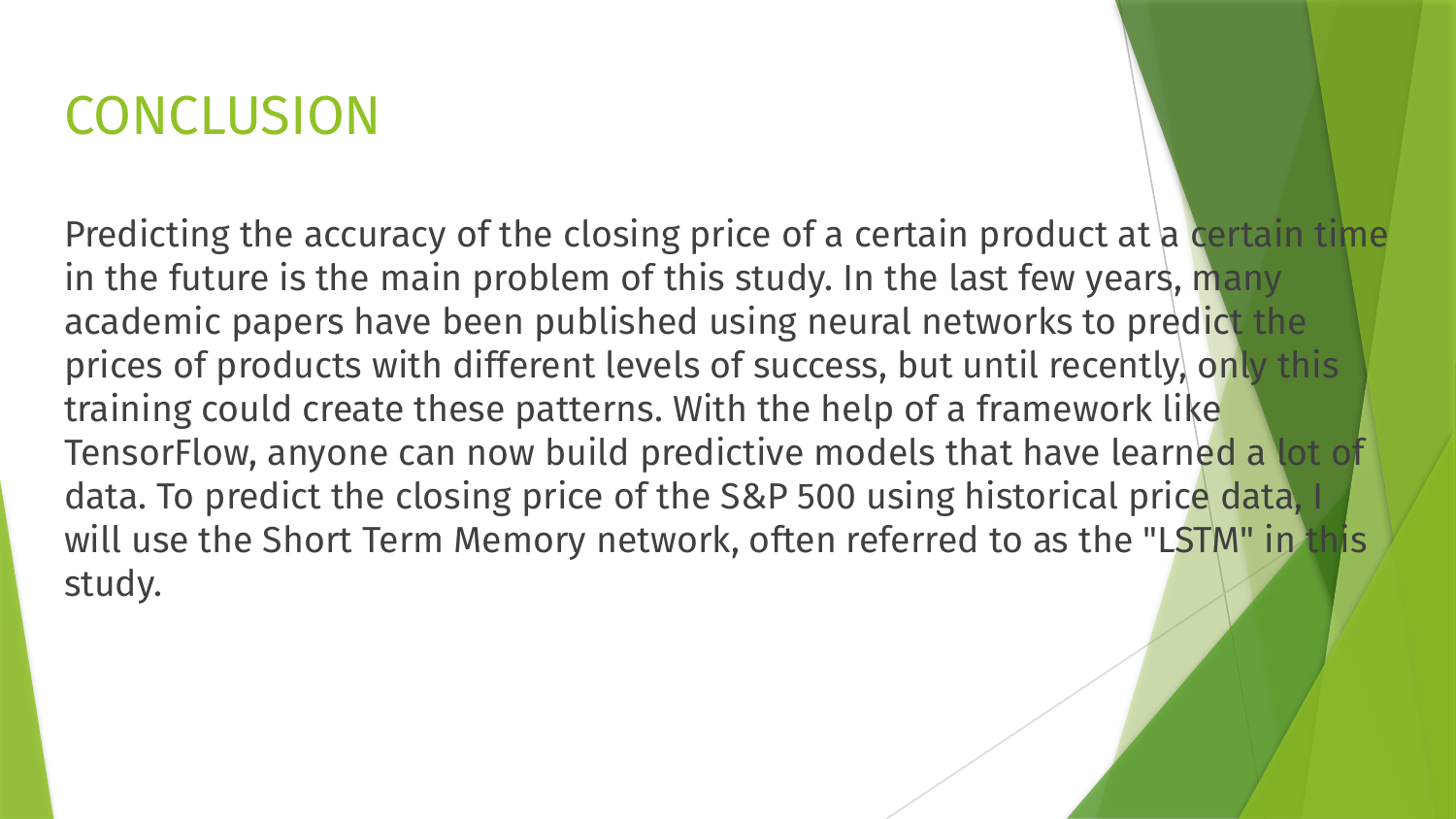

# CONCLUSION
Predicting the accuracy of the closing price of a certain product at a certain time in the future is the main problem of this study. In the last few years, many academic papers have been published using neural networks to predict the prices of products with different levels of success, but until recently, only this training could create these patterns. With the help of a framework like TensorFlow, anyone can now build predictive models that have learned a lot of data. To predict the closing price of the S&P 500 using historical price data, I will use the Short Term Memory network, often referred to as the "LSTM" in this study.